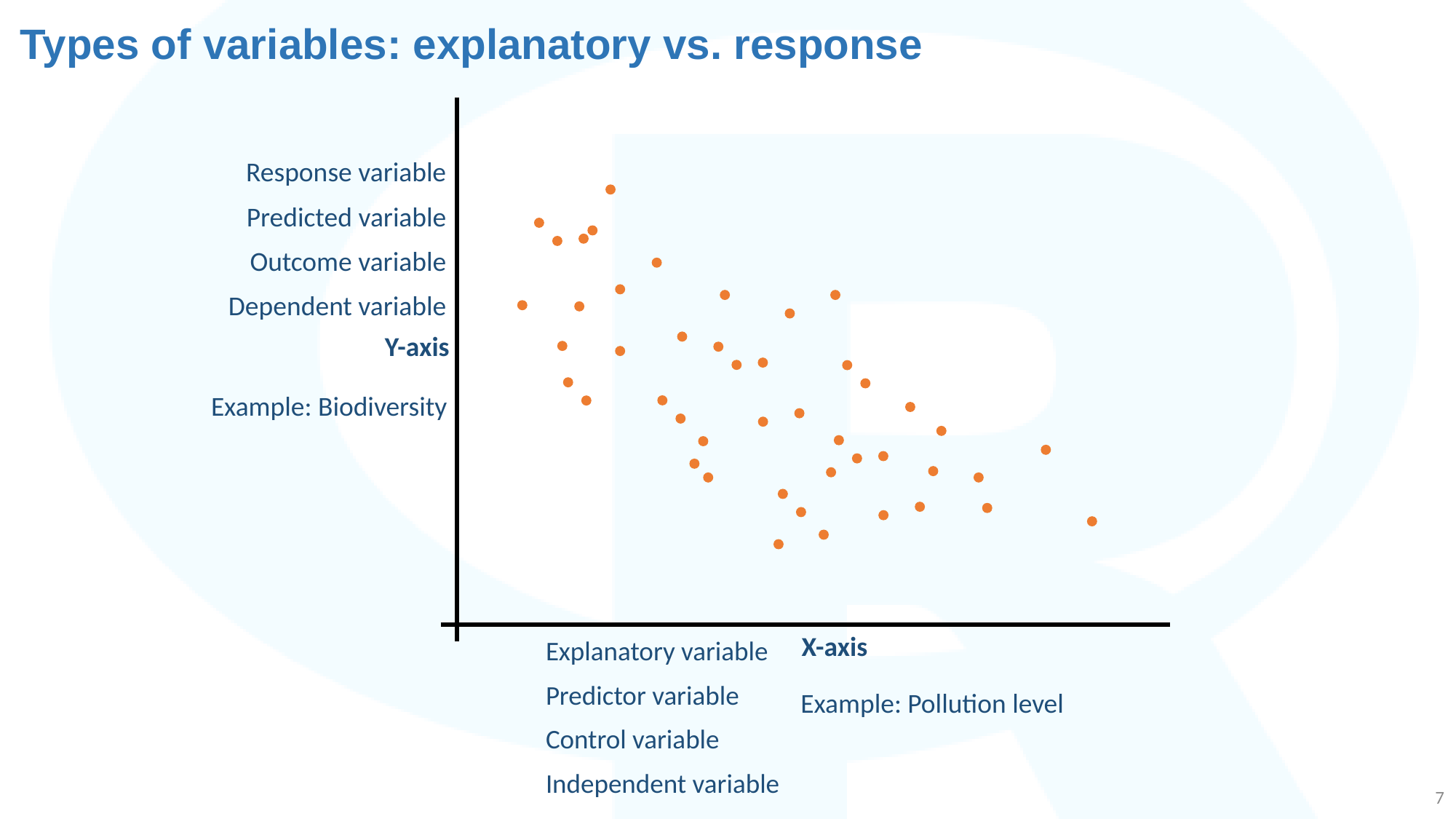

# Types of variables: explanatory vs. response
Response variable
Predicted variable
Outcome variable
Dependent variable

Y-axis

Example: Biodiversity

X-axis
Explanatory variable
Predictor variable
Control variable
Independent variable
Example: Pollution level
7